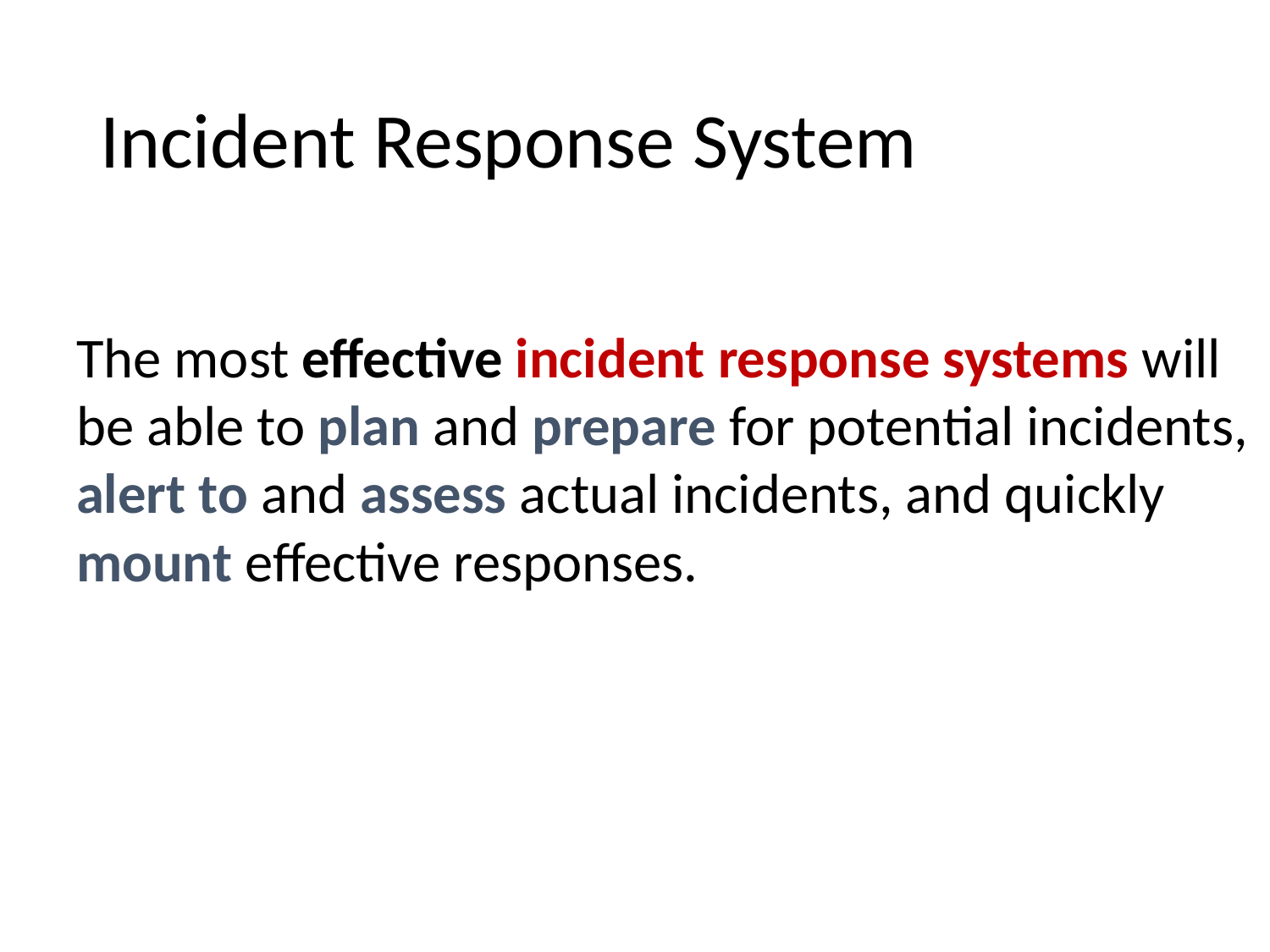

# Incident Response System

The most effective incident response systems will be able to plan and prepare for potential incidents, alert to and assess actual incidents, and quickly mount effective responses.